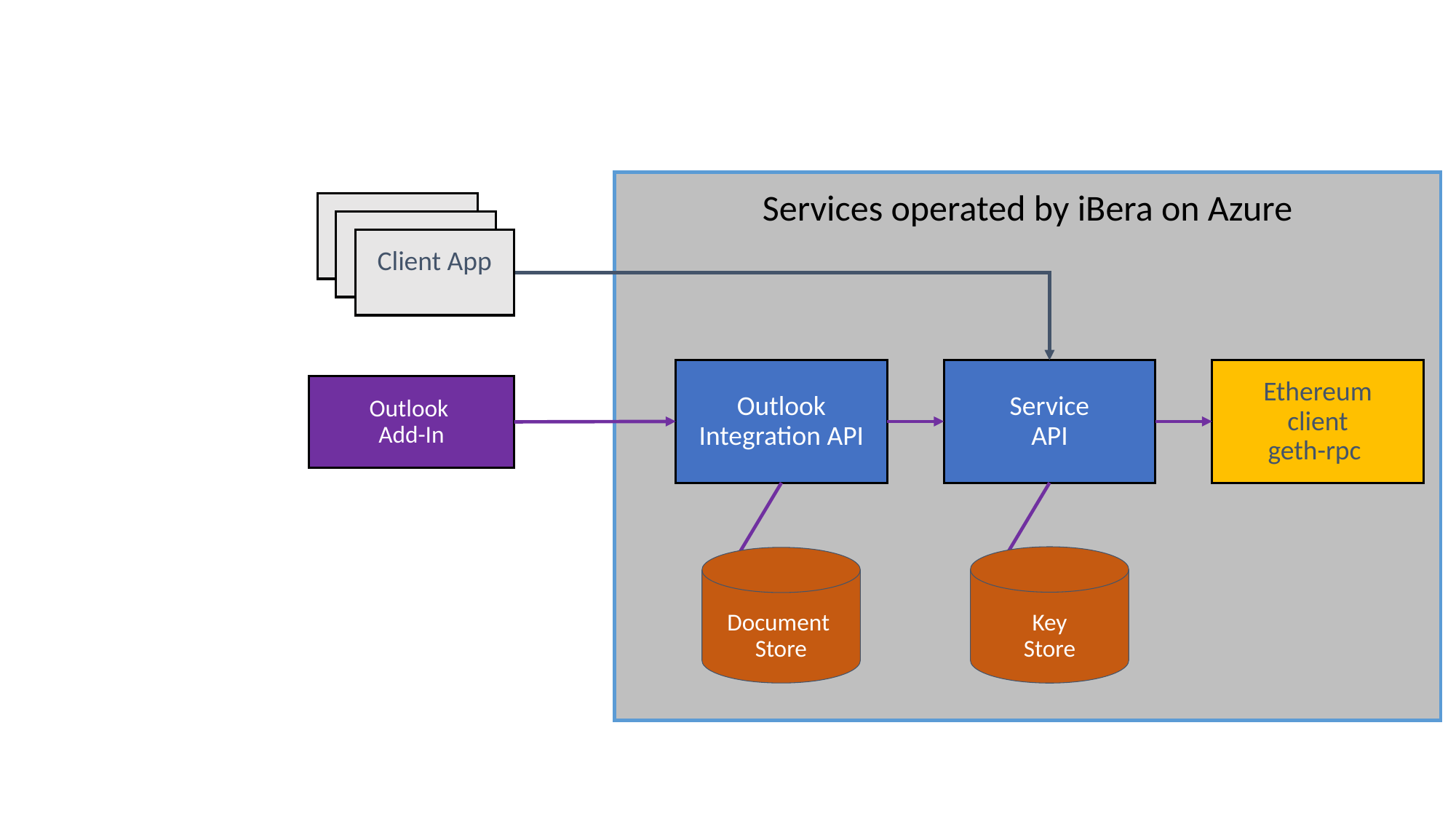

Services operated by iBera on Azure

Client App
Service
API
Ethereum client
geth-rpc
Outlook Integration API
Outlook
Add-In
Key
Store

Document  Store